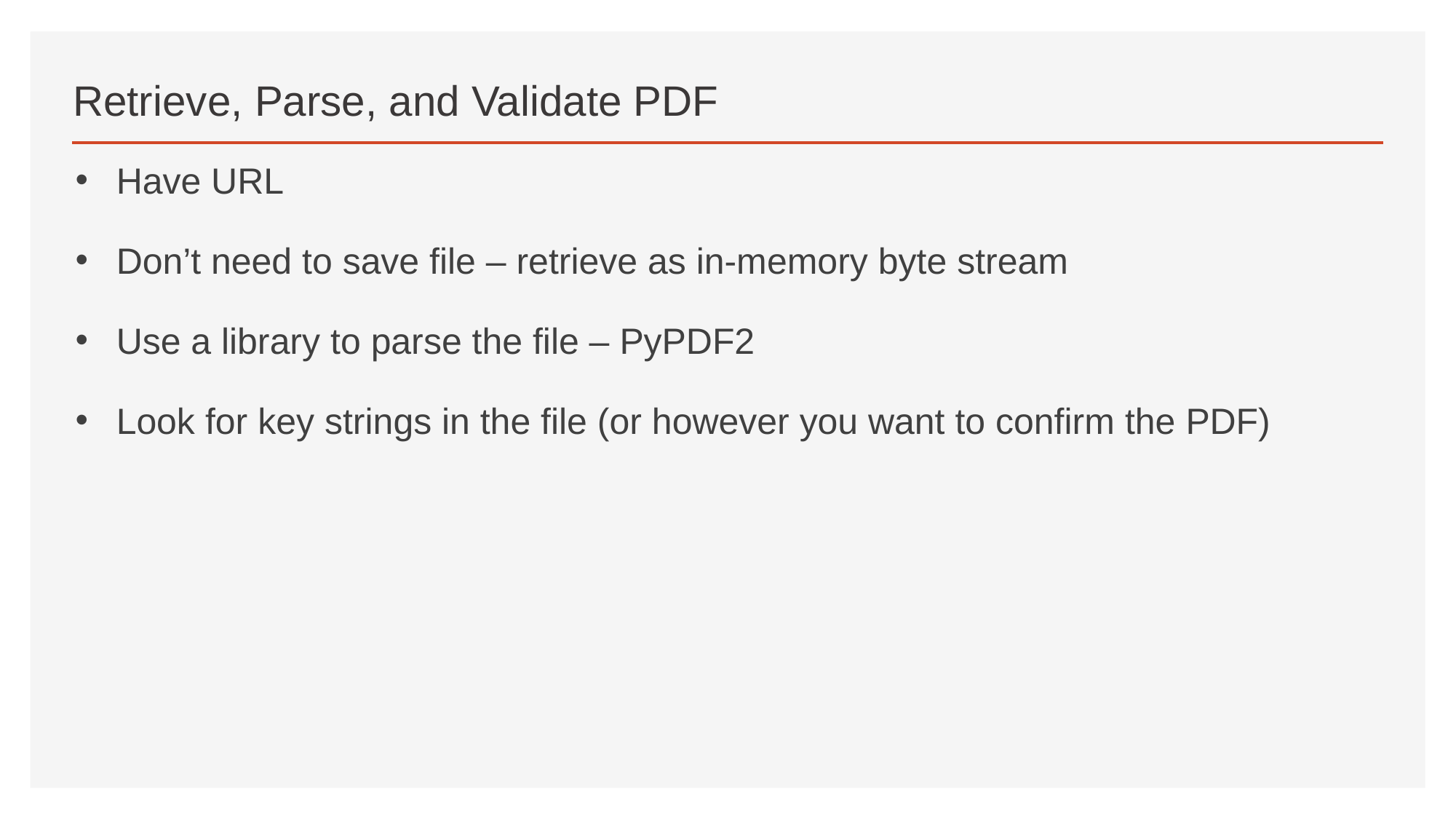

# Retrieve, Parse, and Validate PDF
Have URL
Don’t need to save file – retrieve as in-memory byte stream
Use a library to parse the file – PyPDF2
Look for key strings in the file (or however you want to confirm the PDF)